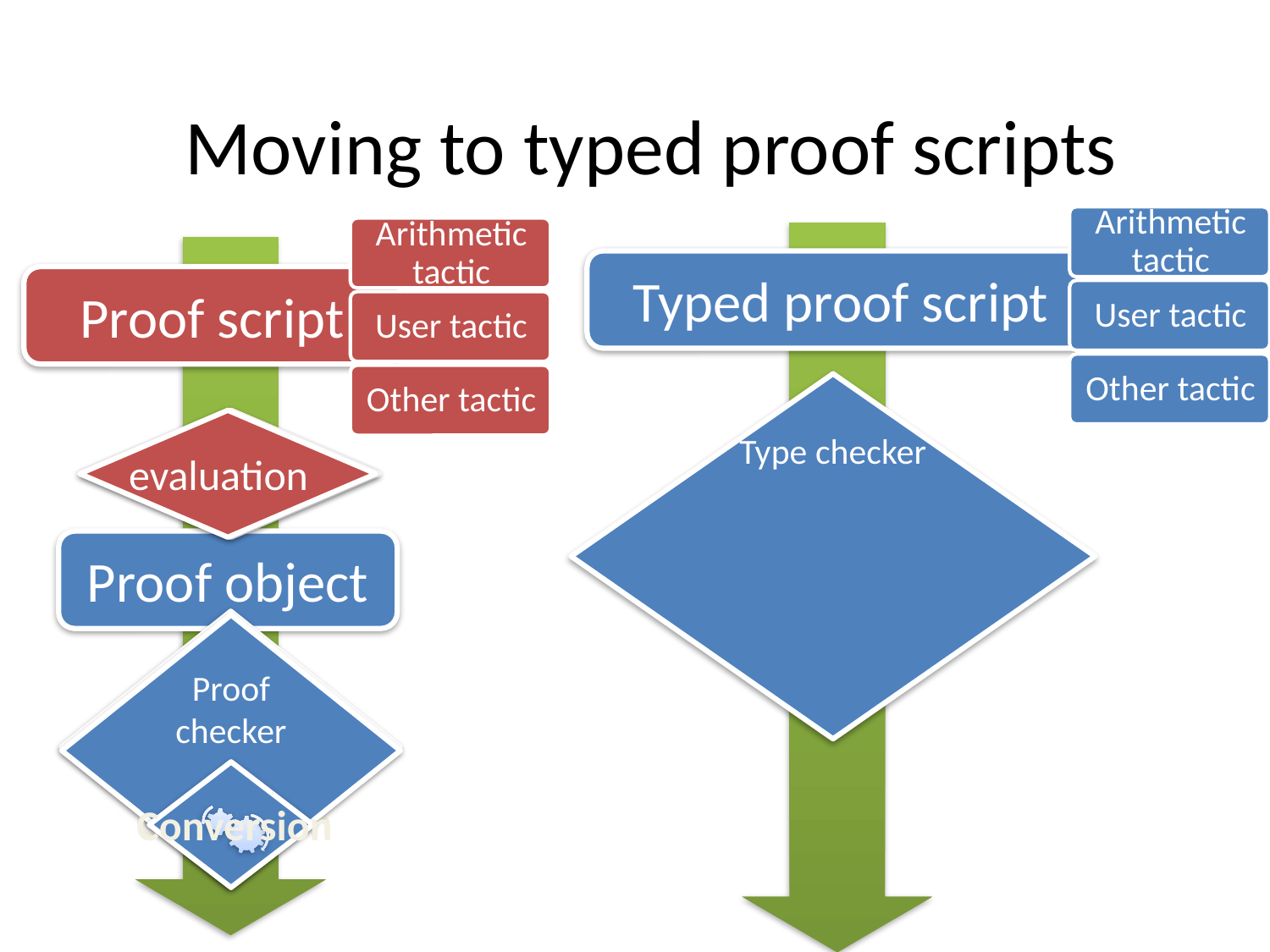

Moving to typed proof scripts
Arithmetic tactic
User tactic
Other tactic
Arithmetic tactic
User tactic
Other tactic

Typed proof script
Proof script

Type checker

evaluation

evaluation
Proof object
Proof checker

Conversion

Proof checker

Conversion